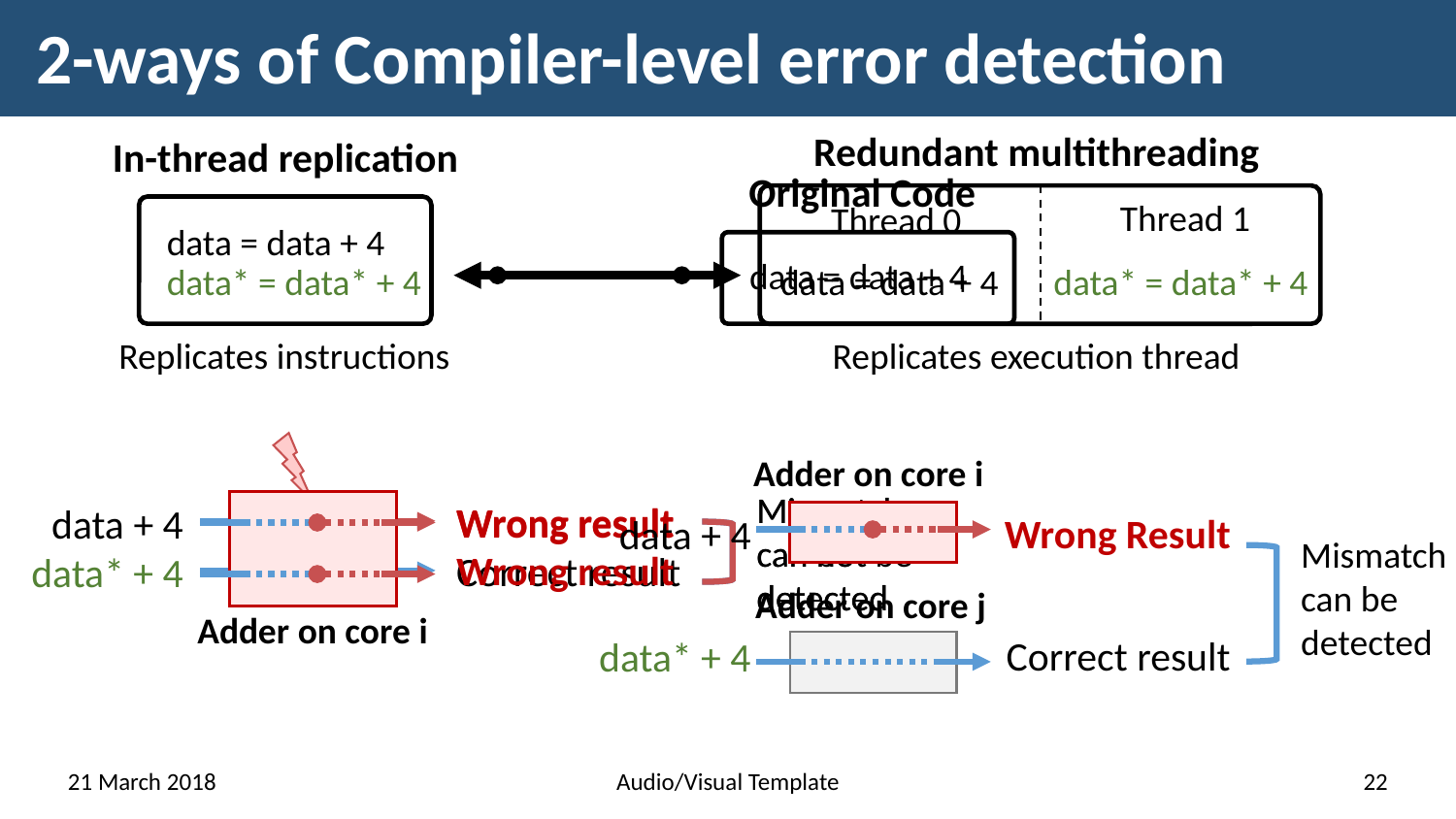

# 2-ways of Compiler-level error detection
Redundant multithreading
In-thread replication
Original Code

data = data + 4

Thread 1
Thread 0

data = data + 4
data* = data* + 4
data = data + 4
data* = data* + 4
Replicates instructions
Replicates execution thread

Adder on core i
Mismatch
can be
detected
Mismatch
can not be
detected
Wrong result
Wrong result
Wrong result
Correct result
data + 4
data* + 4

Wrong Result
data + 4

Mismatch
can be
detected

Correct result
Adder on core j

data* + 4
Adder on core i

21 March 2018
Audio/Visual Template
22